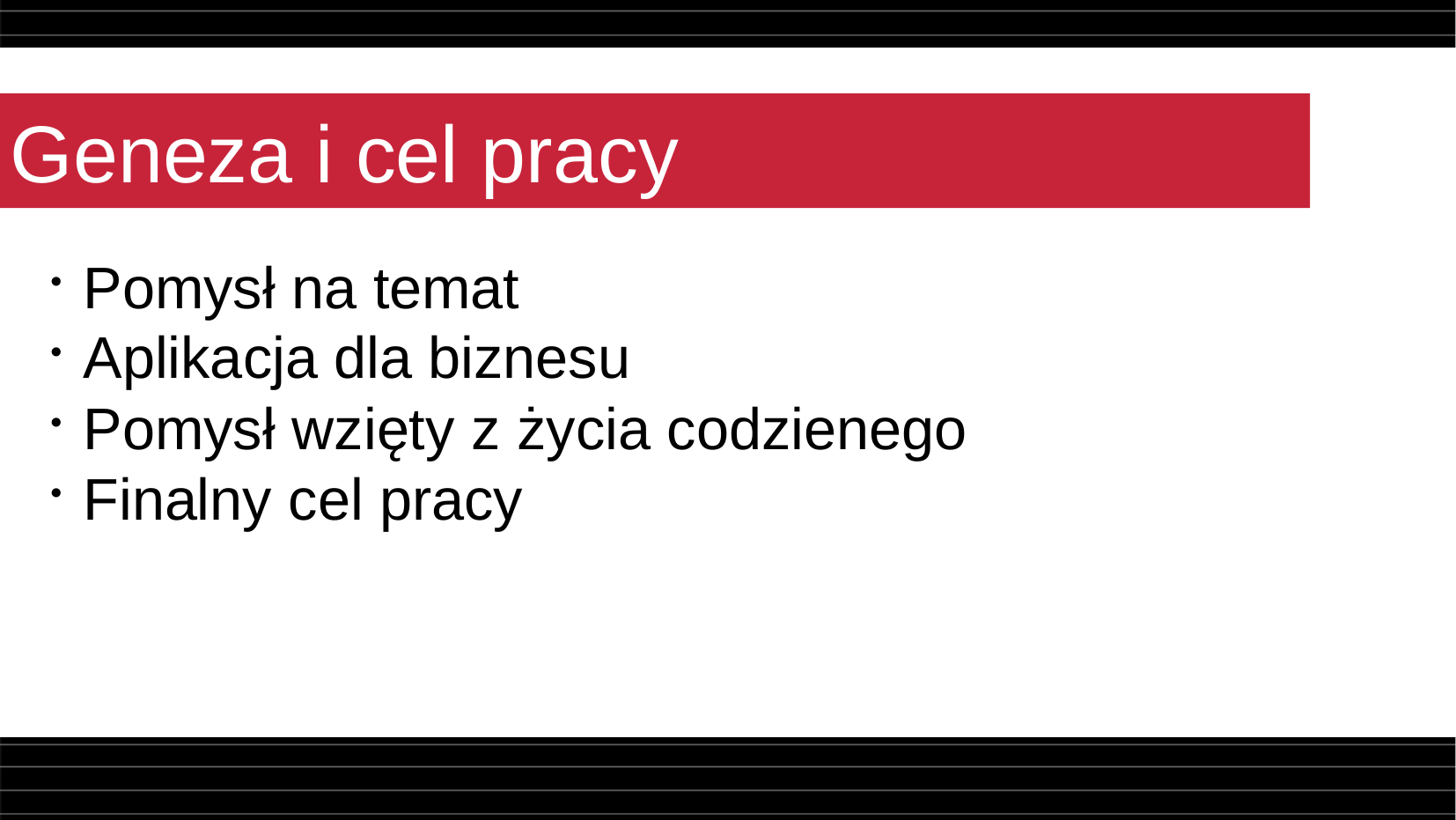

Geneza i cel pracy
Pomysł na temat
Aplikacja dla biznesu
Pomysł wzięty z życia codzienego
Finalny cel pracy